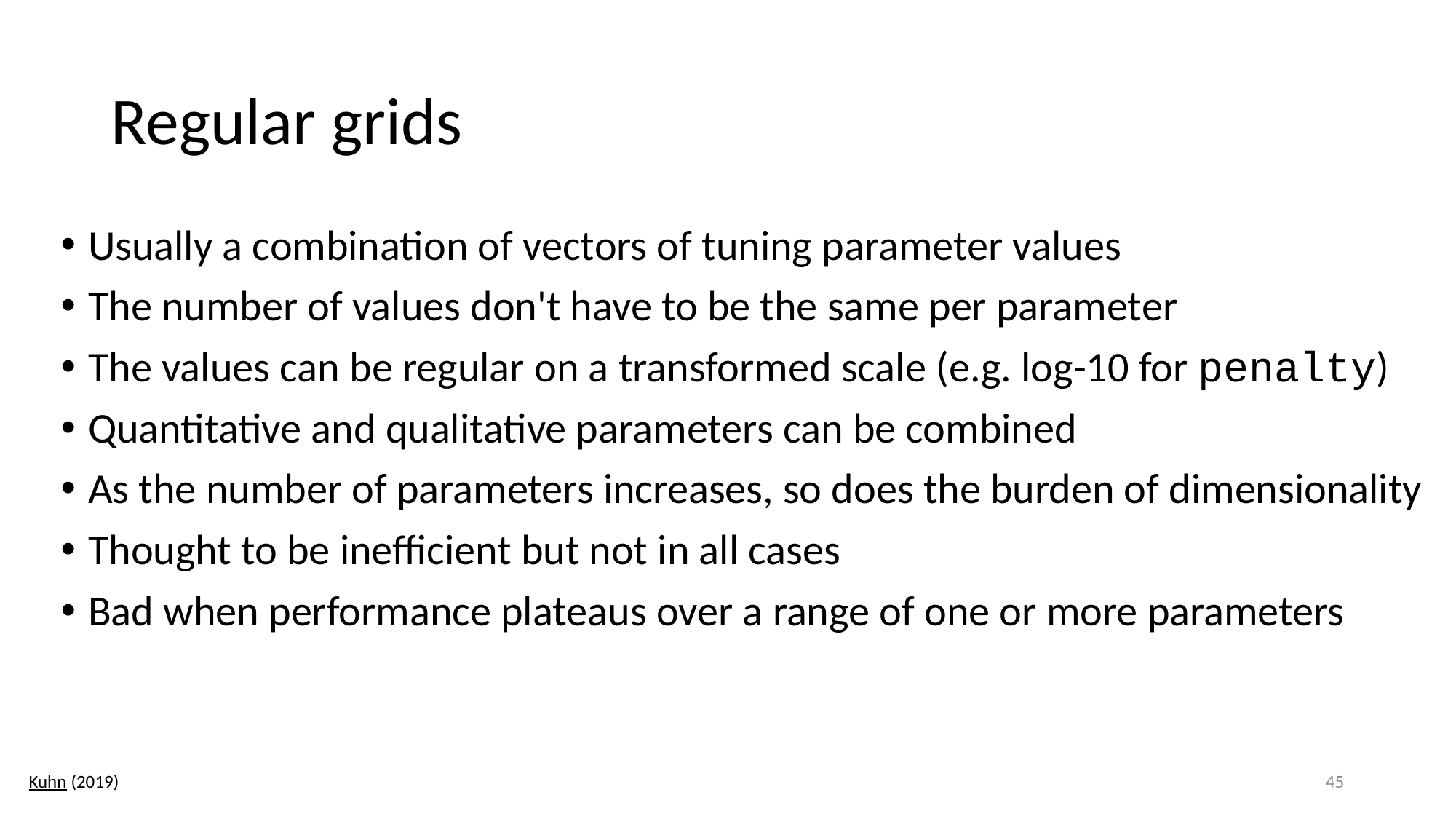

# Regular grids
Usually a combination of vectors of tuning parameter values
The number of values don't have to be the same per parameter
The values can be regular on a transformed scale (e.g. log-10 for penalty)
Quantitative and qualitative parameters can be combined
As the number of parameters increases, so does the burden of dimensionality
Thought to be inefficient but not in all cases
Bad when performance plateaus over a range of one or more parameters

45
Kuhn (2019)